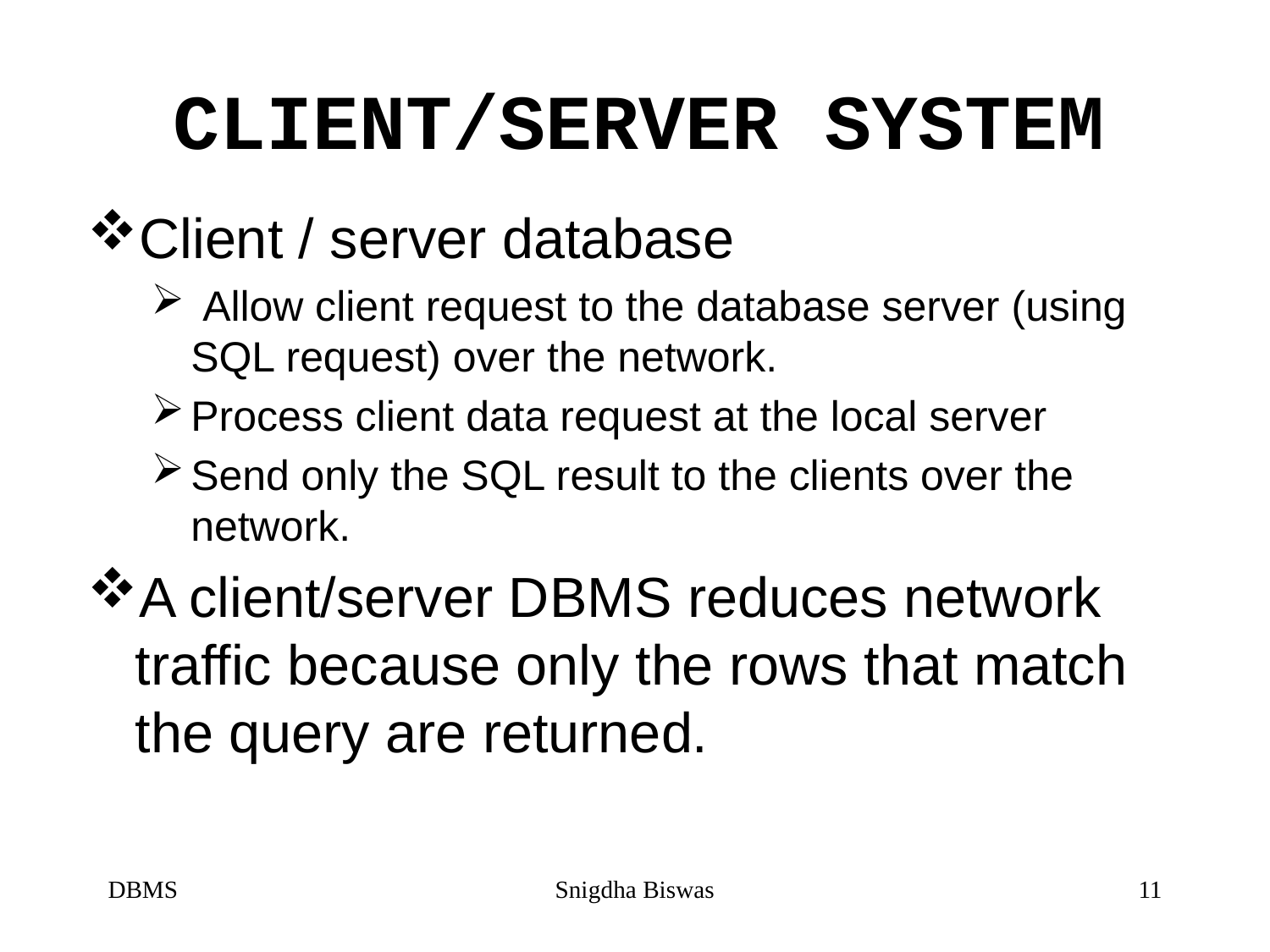

# CLIENT/SERVER SYSTEM
Client / server database
 Allow client request to the database server (using SQL request) over the network.
Process client data request at the local server
Send only the SQL result to the clients over the network.
A client/server DBMS reduces network traffic because only the rows that match the query are returned.
DBMS
Snigdha Biswas
11